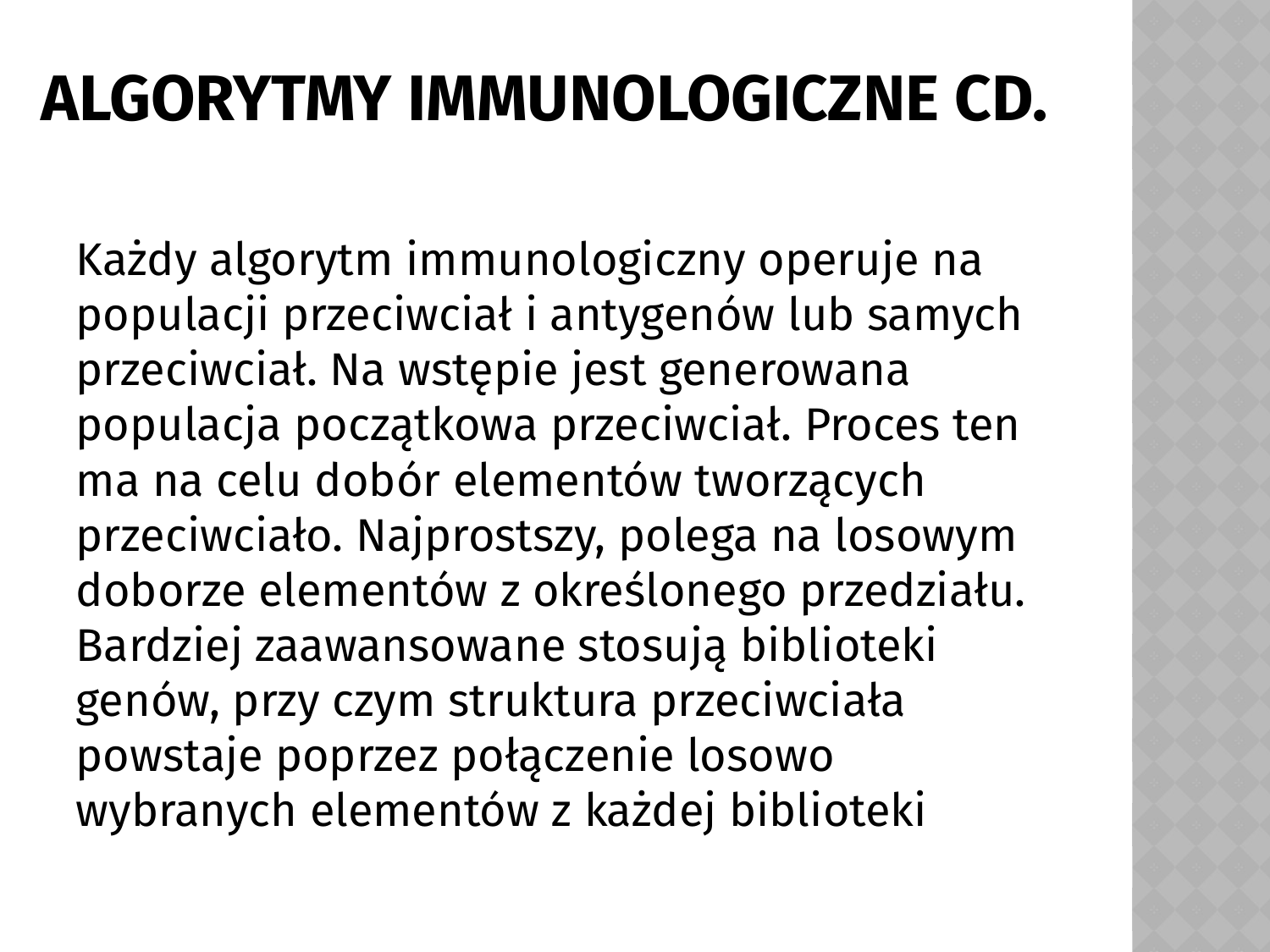

# Algorytmy immunologiczne CD.
Każdy algorytm immunologiczny operuje na populacji przeciwciał i antygenów lub samych przeciwciał. Na wstępie jest generowana populacja początkowa przeciwciał. Proces ten ma na celu dobór elementów tworzących przeciwciało. Najprostszy, polega na losowym doborze elementów z określonego przedziału. Bardziej zaawansowane stosują biblioteki genów, przy czym struktura przeciwciała powstaje poprzez połączenie losowo wybranych elementów z każdej biblioteki